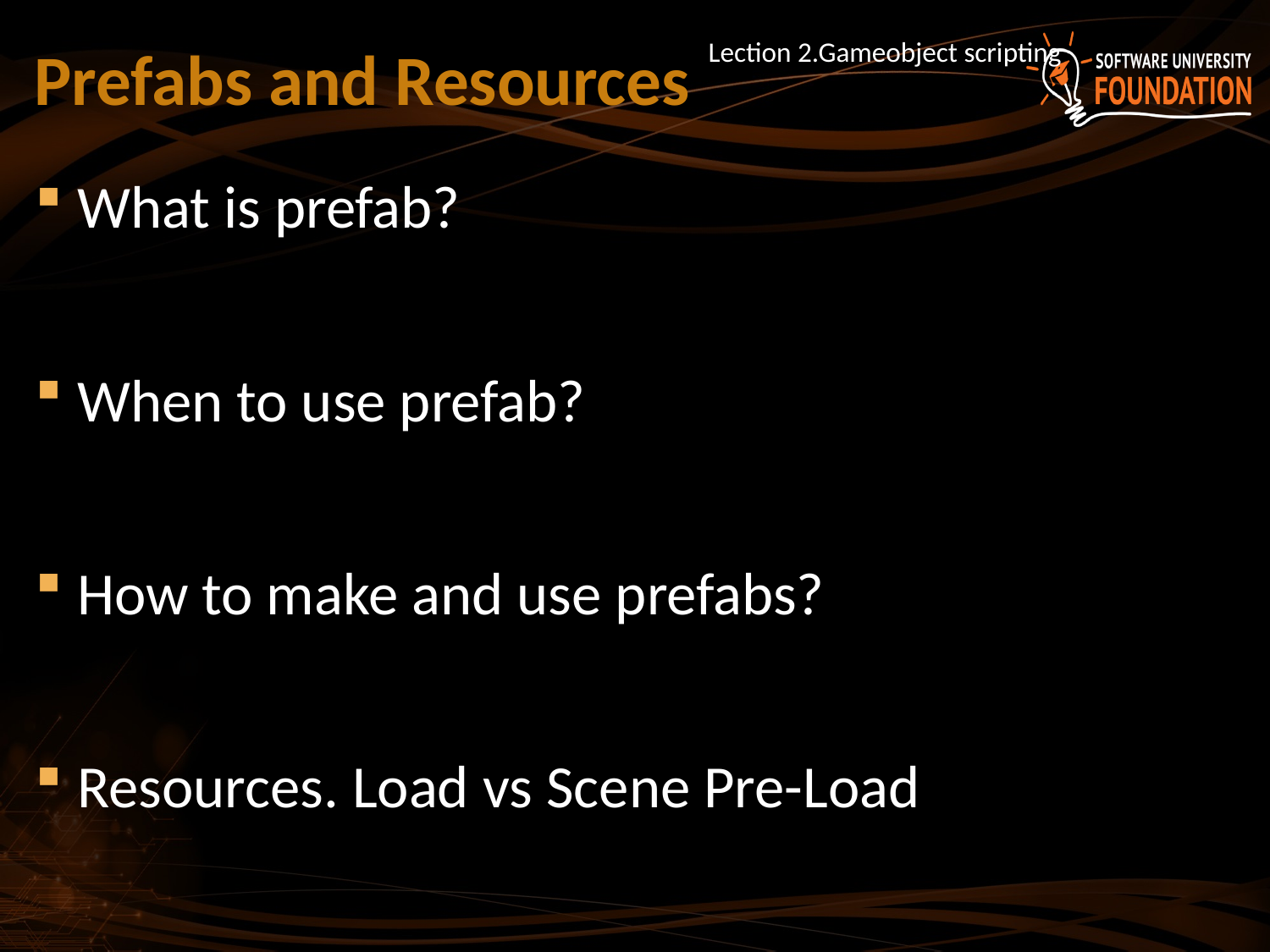

# Prefabs and Resources
Lection 2.Gameobject scripting
What is prefab?

When to use prefab?

How to make and use prefabs?

Resources. Load vs Scene Pre-Load